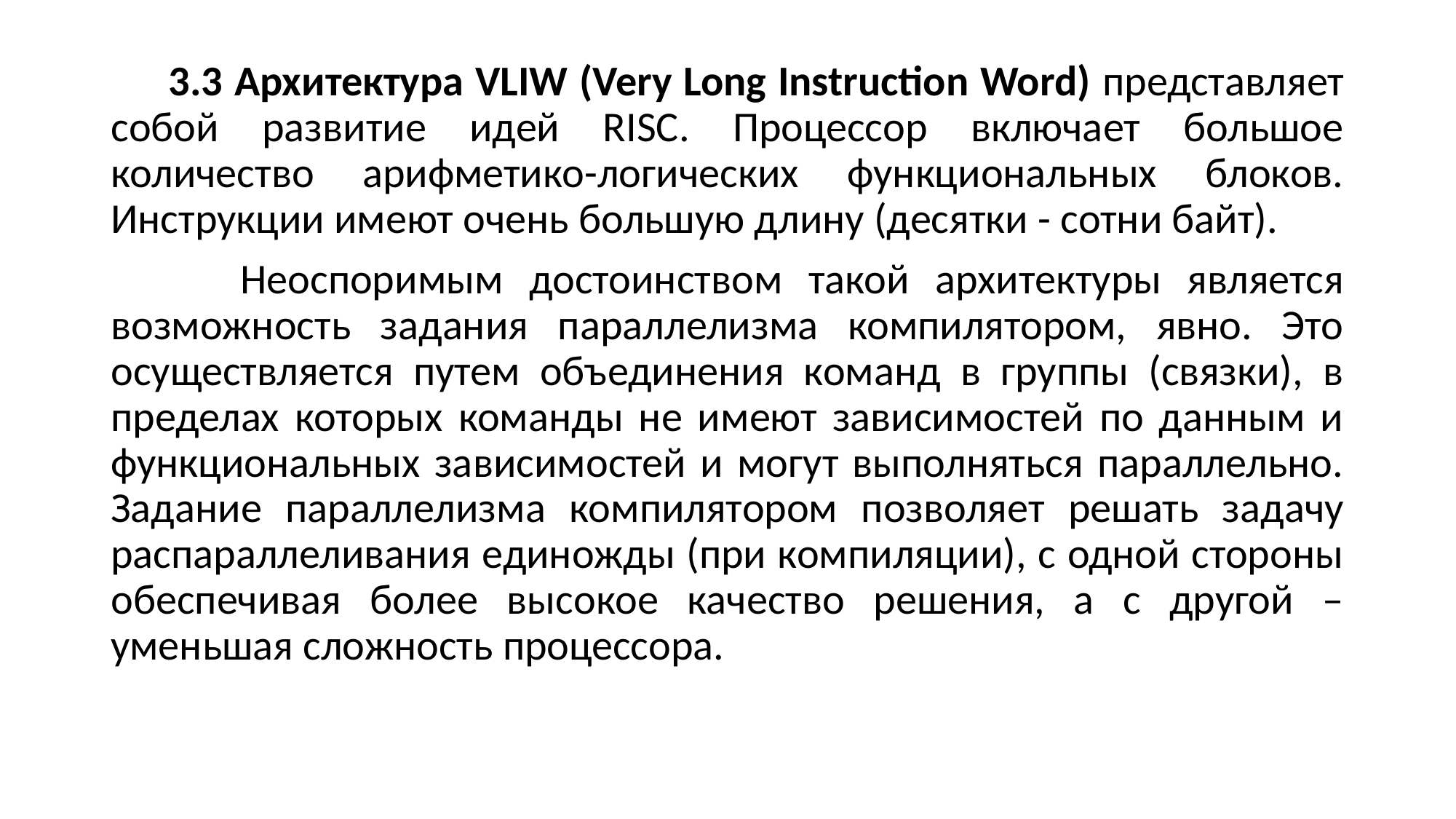

3.3 Архитектура VLIW (Very Long Instruction Word) представляет собой развитие идей RISC. Процессор включает большое количество арифметико-логических функциональных блоков. Инструкции имеют очень большую длину (десятки - сотни байт).
     Неоспоримым достоинством такой архитектуры является возможность задания параллелизма компилятором, явно. Это осуществляется путем объединения команд в группы (связки), в пределах которых команды не имеют зависимостей по данным и функциональных зависимостей и могут выполняться параллельно. Задание параллелизма компилятором позволяет решать задачу распараллеливания единожды (при компиляции), с одной стороны обеспечивая более высокое качество решения, а с другой – уменьшая сложность процессора.